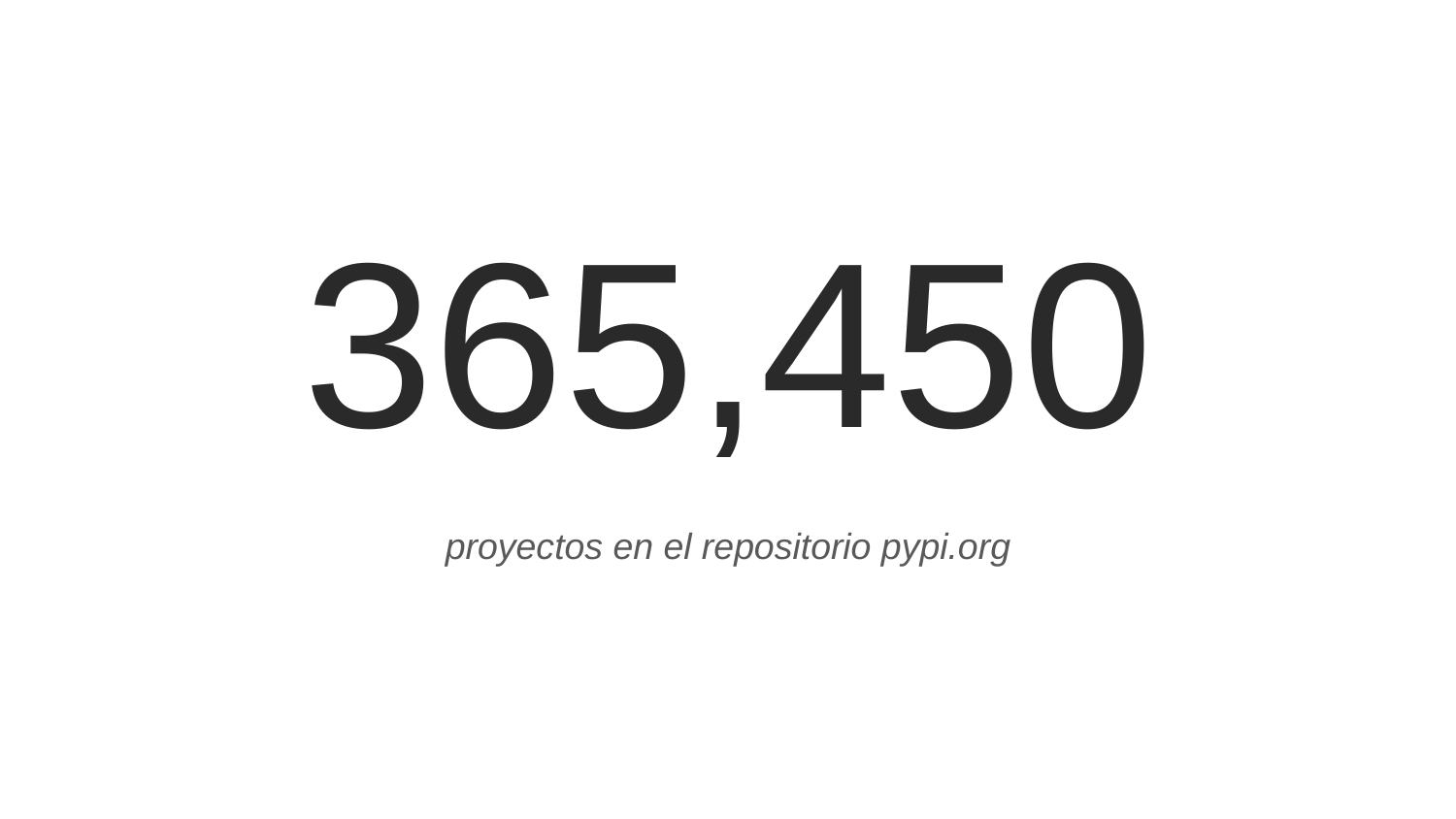

# 365,450
proyectos en el repositorio pypi.org